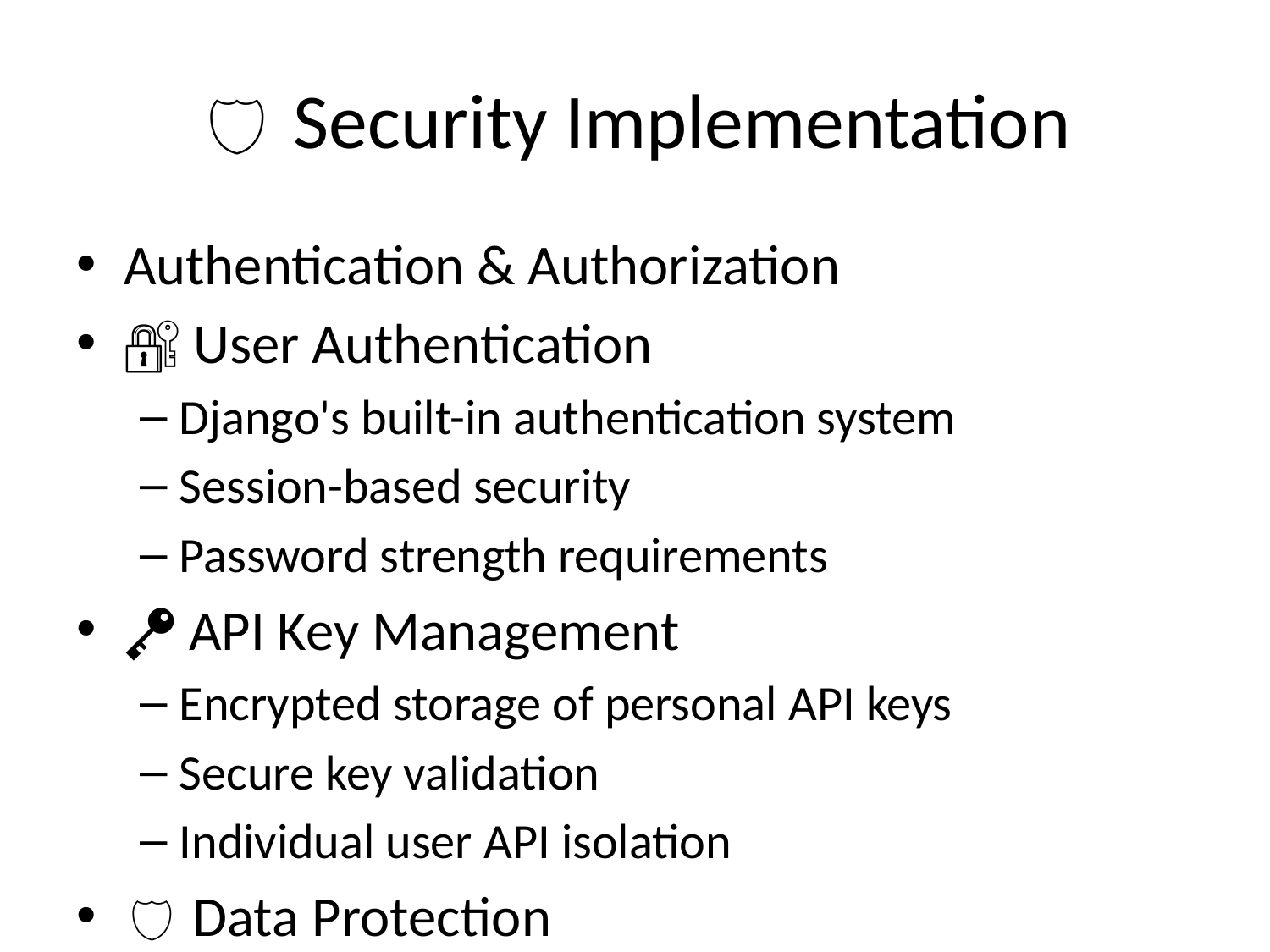

# 🛡️ Security Implementation
Authentication & Authorization
🔐 User Authentication
Django's built-in authentication system
Session-based security
Password strength requirements
🔑 API Key Management
Encrypted storage of personal API keys
Secure key validation
Individual user API isolation
🛡️ Data Protection
CSRF protection on all forms
XSS prevention measures
SQL injection protection
Input validation and sanitization
📋 Audit & Logging
Comprehensive activity logging
Security event monitoring
Rate limiting implementation